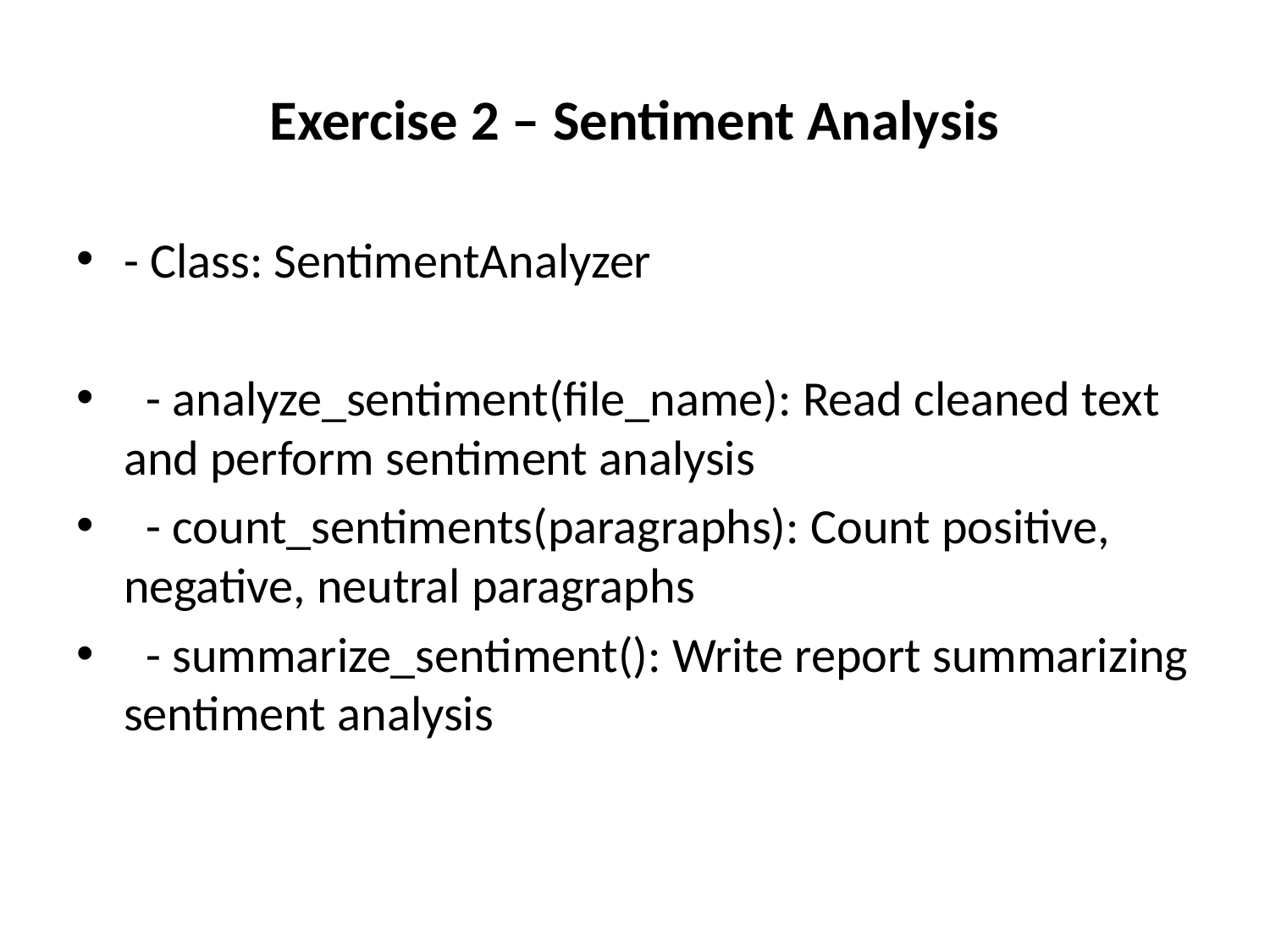

# Exercise 2 – Sentiment Analysis
- Class: SentimentAnalyzer

  - analyze_sentiment(file_name): Read cleaned text and perform sentiment analysis
  - count_sentiments(paragraphs): Count positive, negative, neutral paragraphs
  - summarize_sentiment(): Write report summarizing sentiment analysis